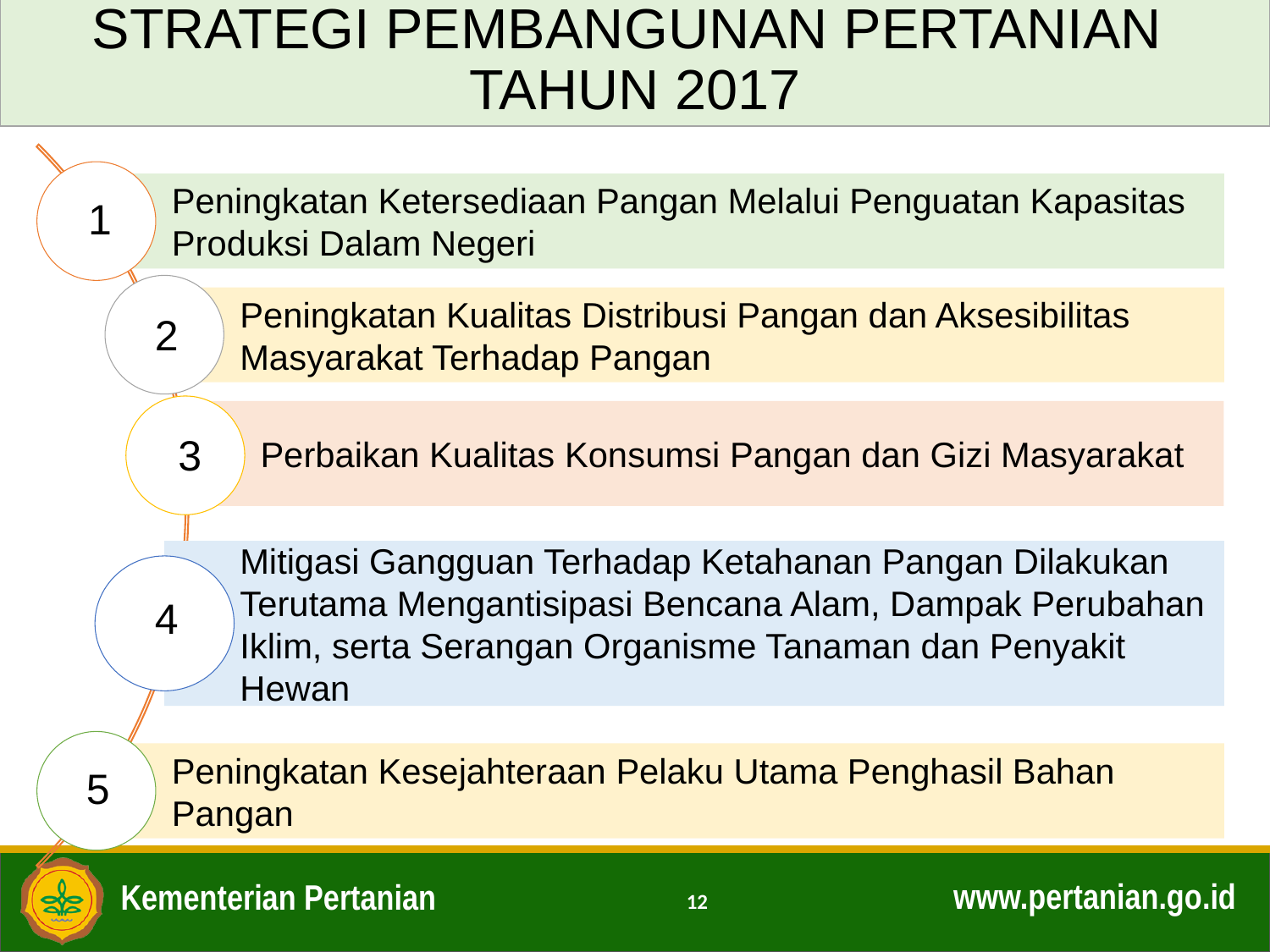

# STRATEGI PEMBANGUNAN PERTANIAN TAHUN 2017
Peningkatan Ketersediaan Pangan Melalui Penguatan Kapasitas Produksi Dalam Negeri
Peningkatan Kualitas Distribusi Pangan dan Aksesibilitas Masyarakat Terhadap Pangan
Perbaikan Kualitas Konsumsi Pangan dan Gizi Masyarakat
Mitigasi Gangguan Terhadap Ketahanan Pangan Dilakukan Terutama Mengantisipasi Bencana Alam, Dampak Perubahan Iklim, serta Serangan Organisme Tanaman dan Penyakit Hewan
Peningkatan Kesejahteraan Pelaku Utama Penghasil Bahan Pangan
1
2
3
4
5
12